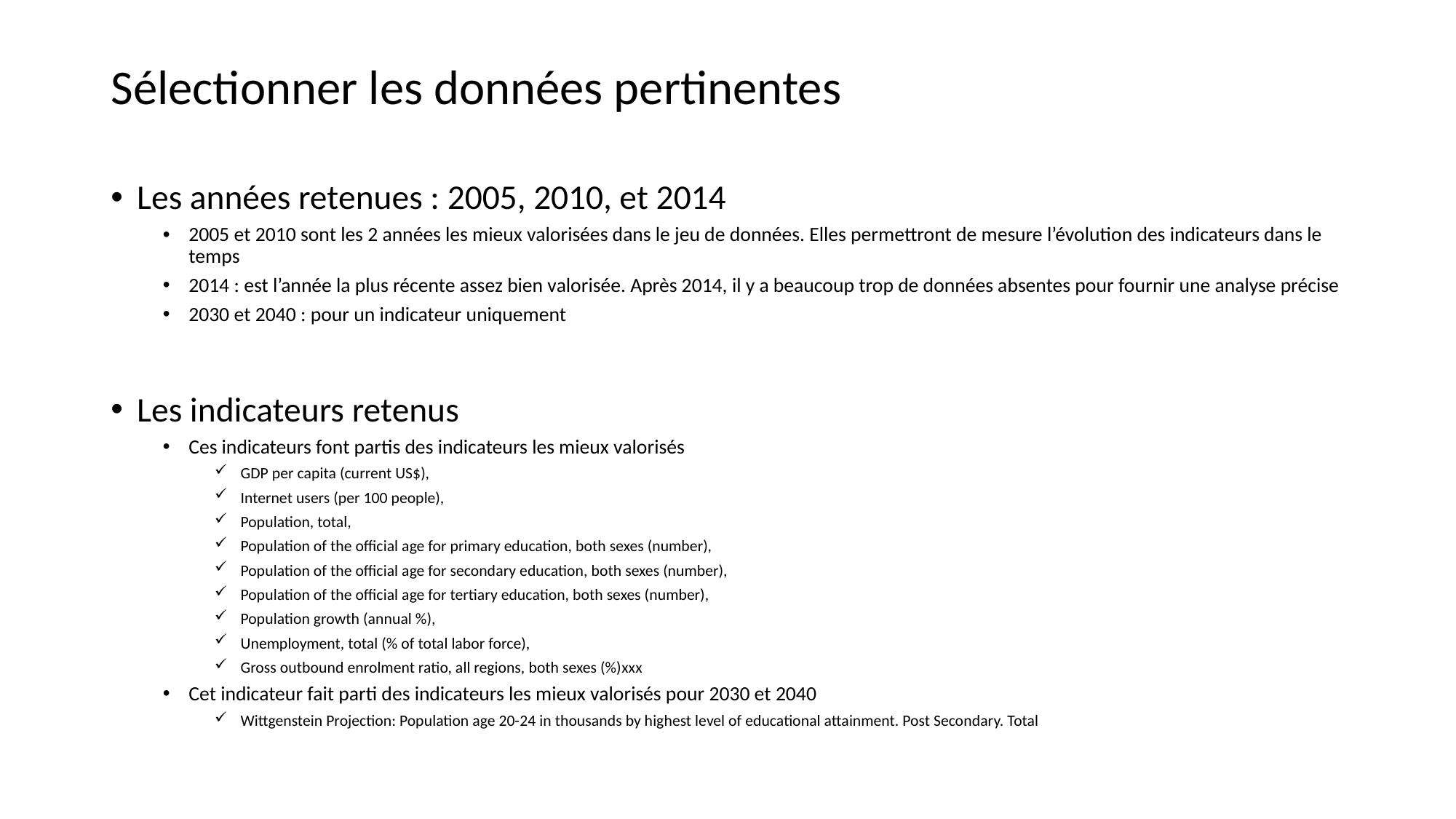

# Sélectionner les données pertinentes
Les années retenues : 2005, 2010, et 2014
2005 et 2010 sont les 2 années les mieux valorisées dans le jeu de données. Elles permettront de mesure l’évolution des indicateurs dans le temps
2014 : est l’année la plus récente assez bien valorisée. Après 2014, il y a beaucoup trop de données absentes pour fournir une analyse précise
2030 et 2040 : pour un indicateur uniquement

Les indicateurs retenus
Ces indicateurs font partis des indicateurs les mieux valorisés
GDP per capita (current US$),
Internet users (per 100 people),
Population, total,
Population of the official age for primary education, both sexes (number),
Population of the official age for secondary education, both sexes (number),
Population of the official age for tertiary education, both sexes (number),
Population growth (annual %),
Unemployment, total (% of total labor force),
Gross outbound enrolment ratio, all regions, both sexes (%)xxx
Cet indicateur fait parti des indicateurs les mieux valorisés pour 2030 et 2040
Wittgenstein Projection: Population age 20-24 in thousands by highest level of educational attainment. Post Secondary. Total